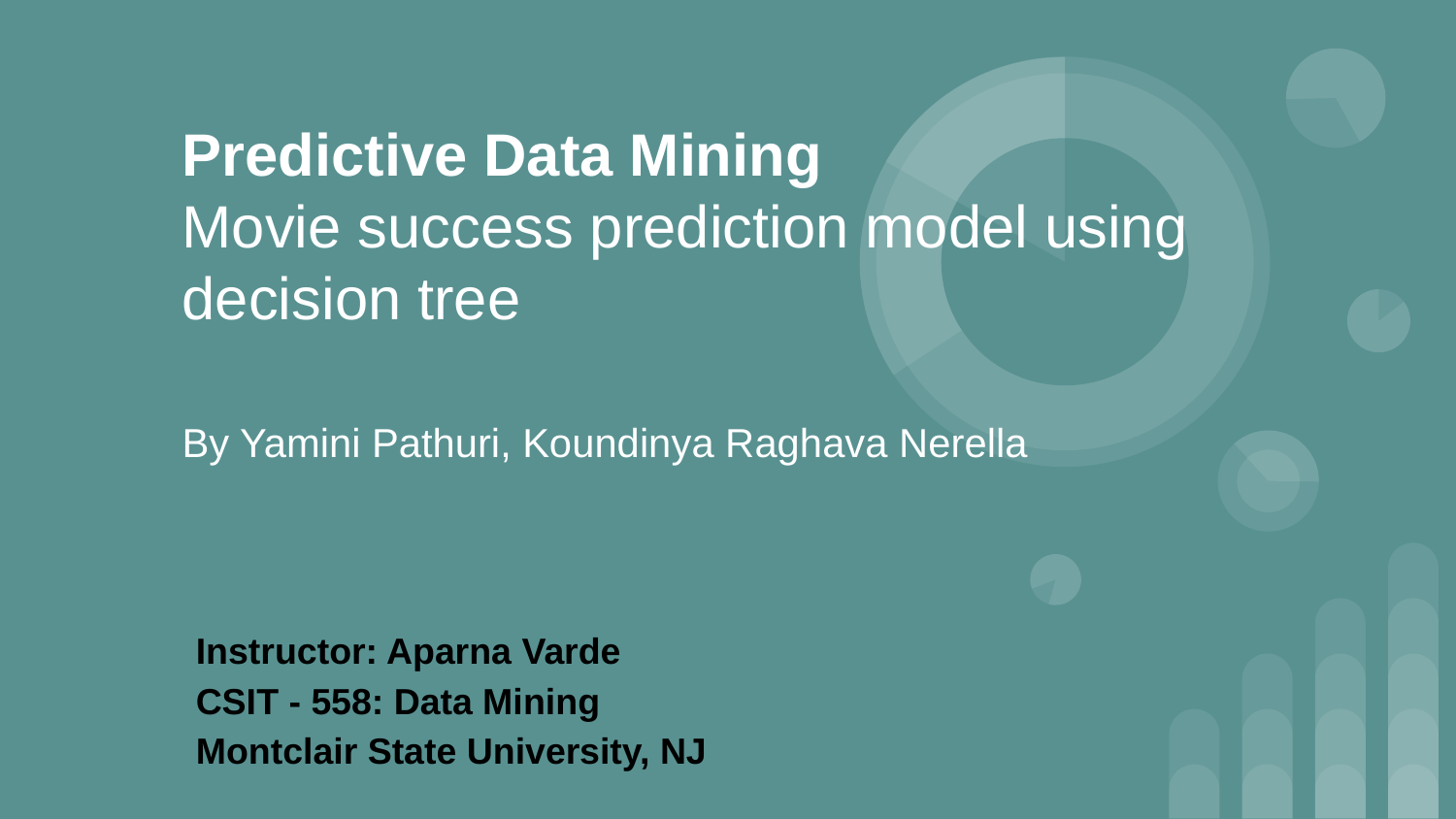

# Predictive Data Mining
Movie success prediction model using decision tree
By Yamini Pathuri, Koundinya Raghava Nerella
Instructor: Aparna Varde
CSIT - 558: Data Mining
Montclair State University, NJ